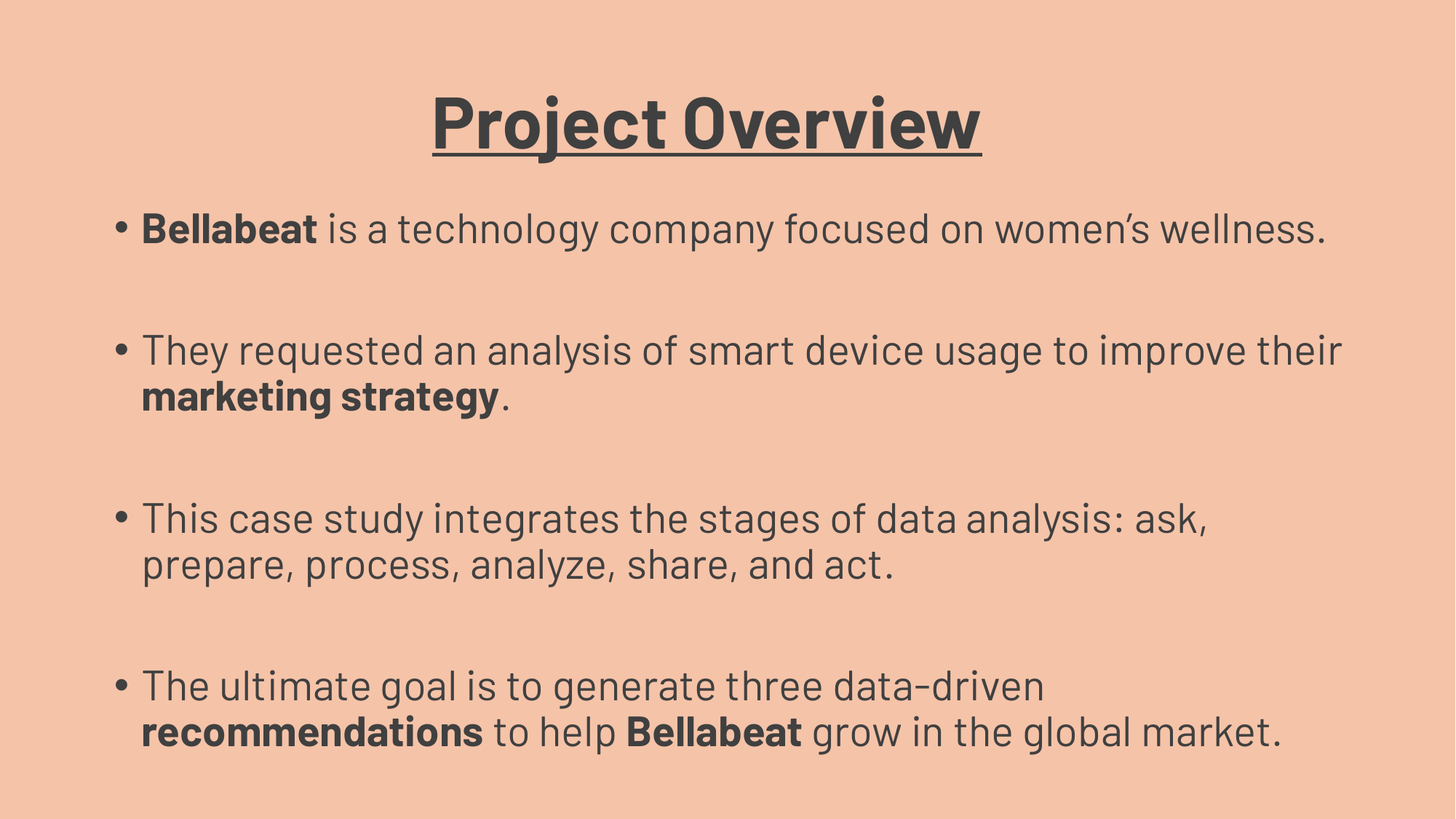

# Project Overview
Bellabeat is a technology company focused on women’s wellness.

They requested an analysis of smart device usage to improve their marketing strategy.

This case study integrates the stages of data analysis: ask, prepare, process, analyze, share, and act.

The ultimate goal is to generate three data-driven recommendations to help Bellabeat grow in the global market.